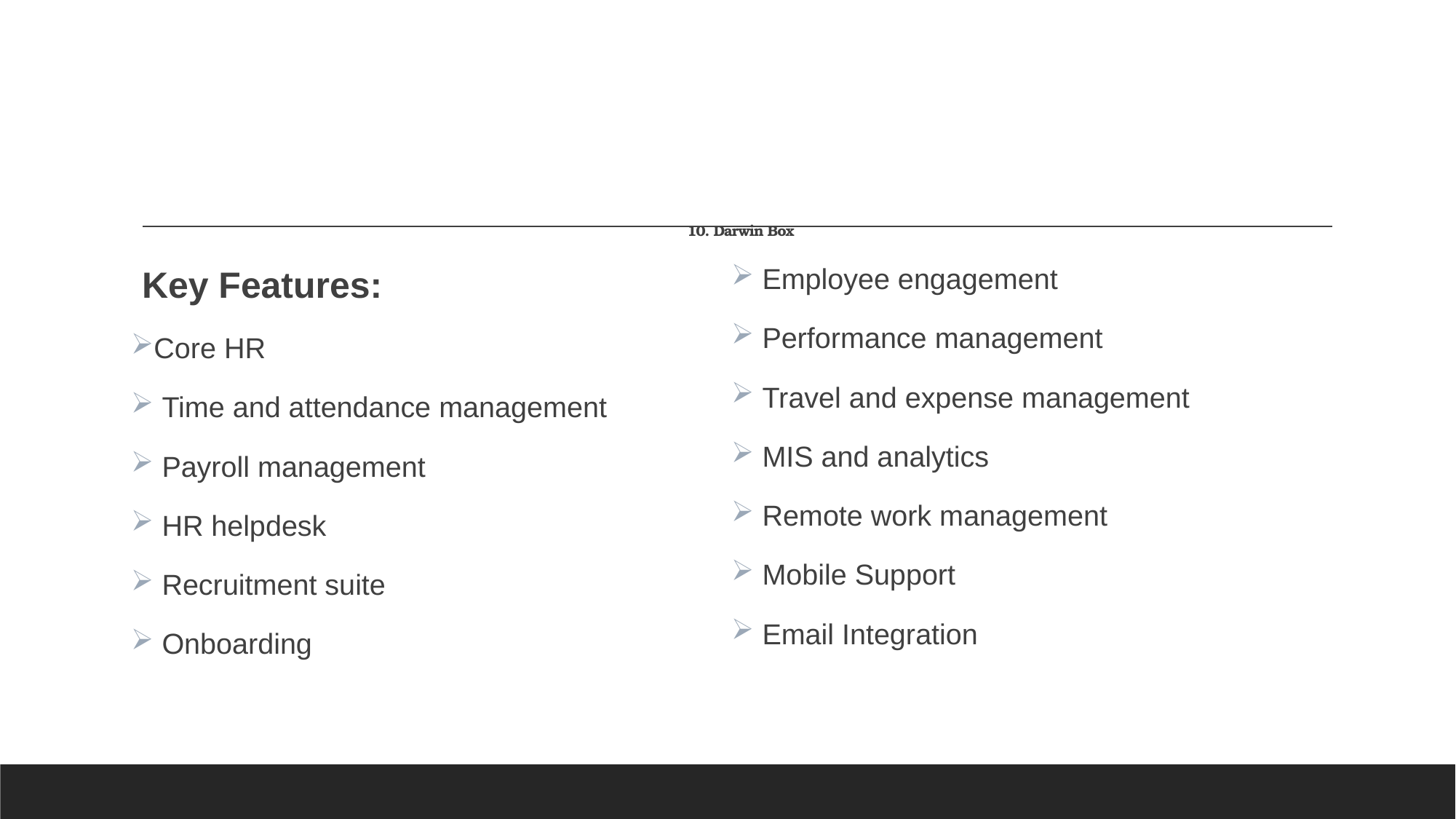

# 10. Darwin Box
Key Features:
Core HR
 Time and attendance management
 Payroll management
 HR helpdesk
 Recruitment suite
 Onboarding
 Employee engagement
 Performance management
 Travel and expense management
 MIS and analytics
 Remote work management
 Mobile Support
 Email Integration